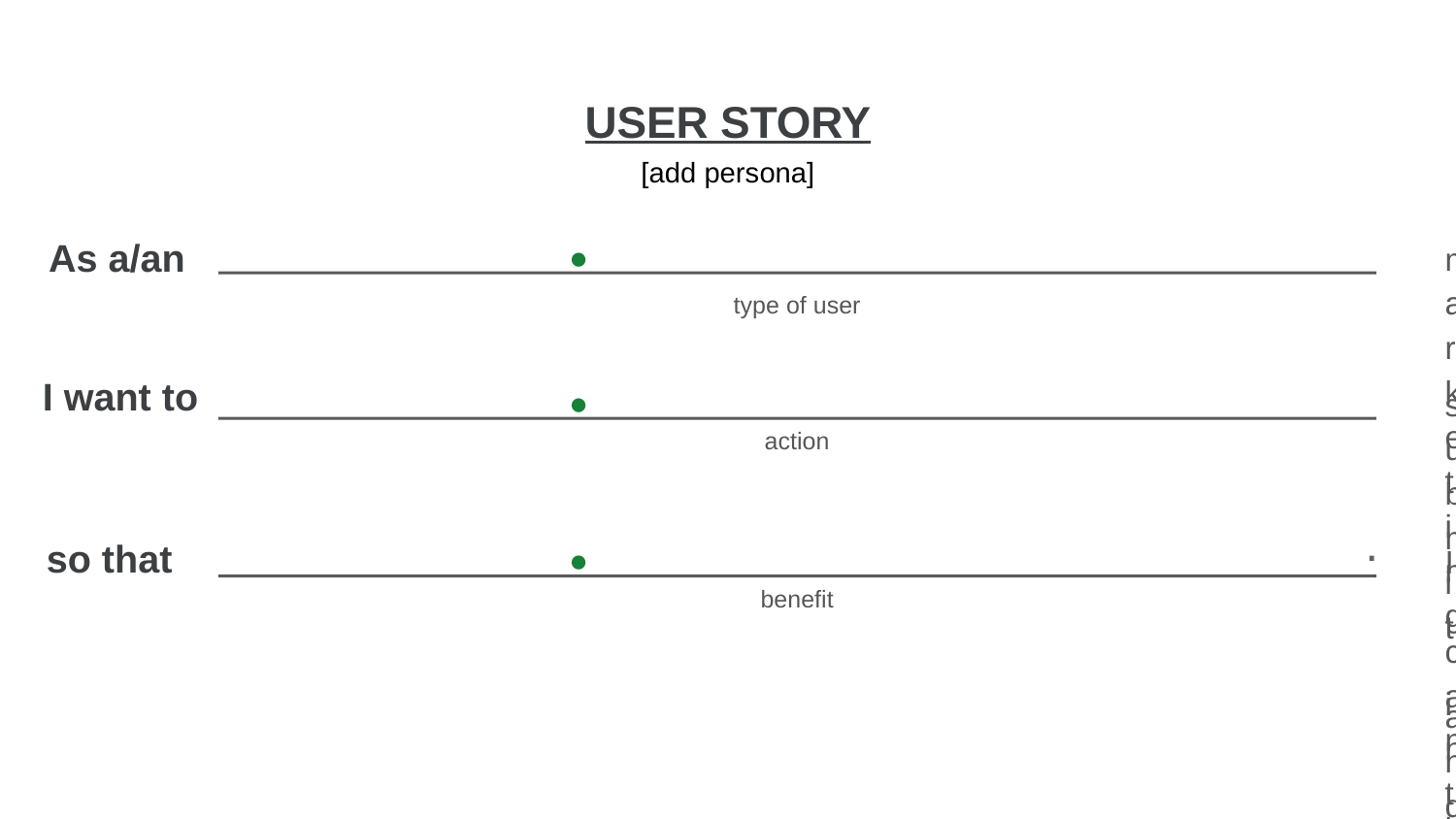

[add persona]
# marketing intern who collects coffee orders for the team
submit and monitor group coffee orders in advance
I can better manage order accuracy and plan pick up time.